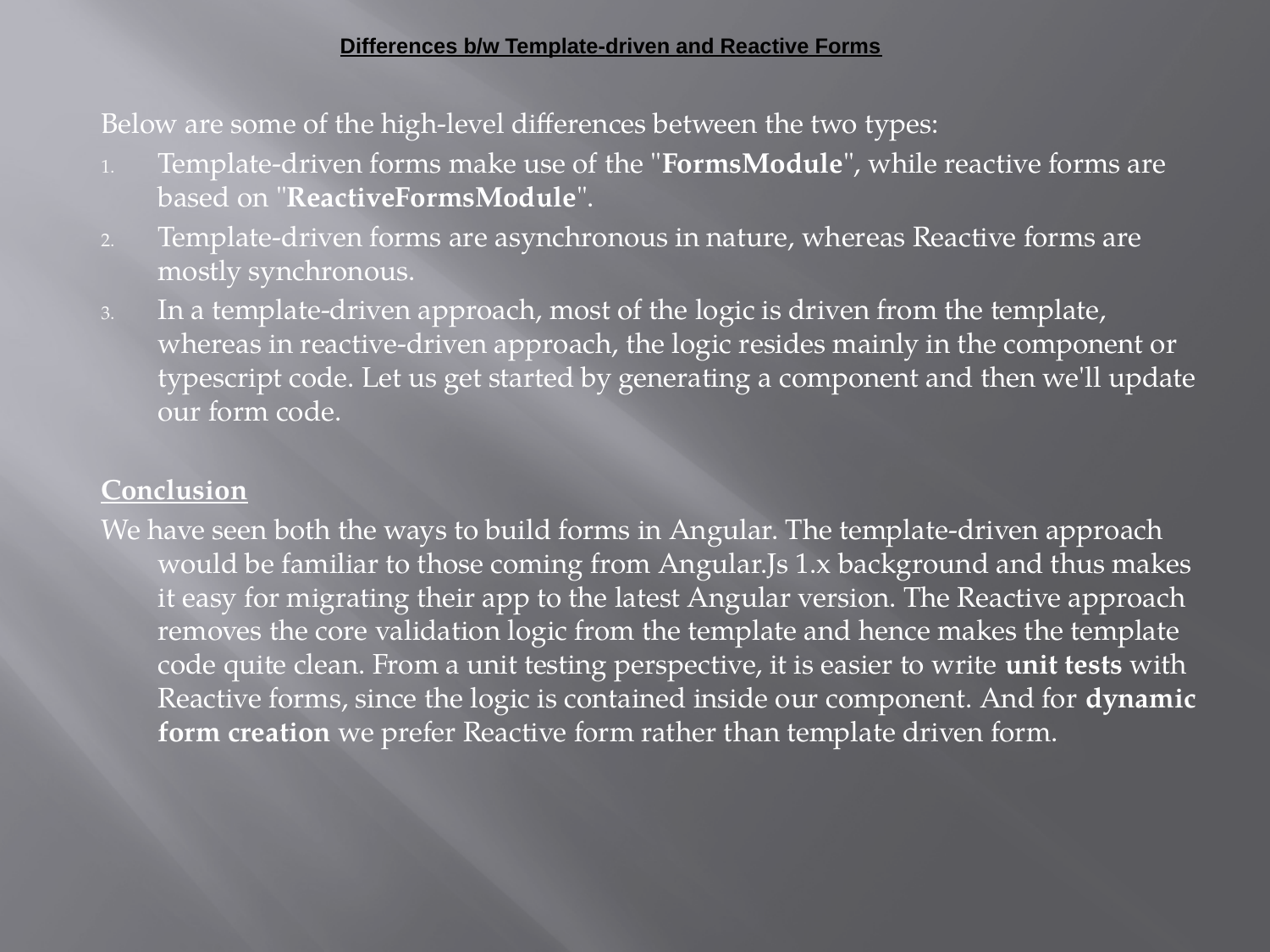

# Differences b/w Template-driven and Reactive Forms
Below are some of the high-level differences between the two types:
Template-driven forms make use of the "FormsModule", while reactive forms are based on "ReactiveFormsModule".
Template-driven forms are asynchronous in nature, whereas Reactive forms are mostly synchronous.
In a template-driven approach, most of the logic is driven from the template, whereas in reactive-driven approach, the logic resides mainly in the component or typescript code. Let us get started by generating a component and then we'll update our form code.

Conclusion
We have seen both the ways to build forms in Angular. The template-driven approach would be familiar to those coming from Angular.Js 1.x background and thus makes it easy for migrating their app to the latest Angular version. The Reactive approach removes the core validation logic from the template and hence makes the template code quite clean. From a unit testing perspective, it is easier to write unit tests with Reactive forms, since the logic is contained inside our component. And for dynamic form creation we prefer Reactive form rather than template driven form.